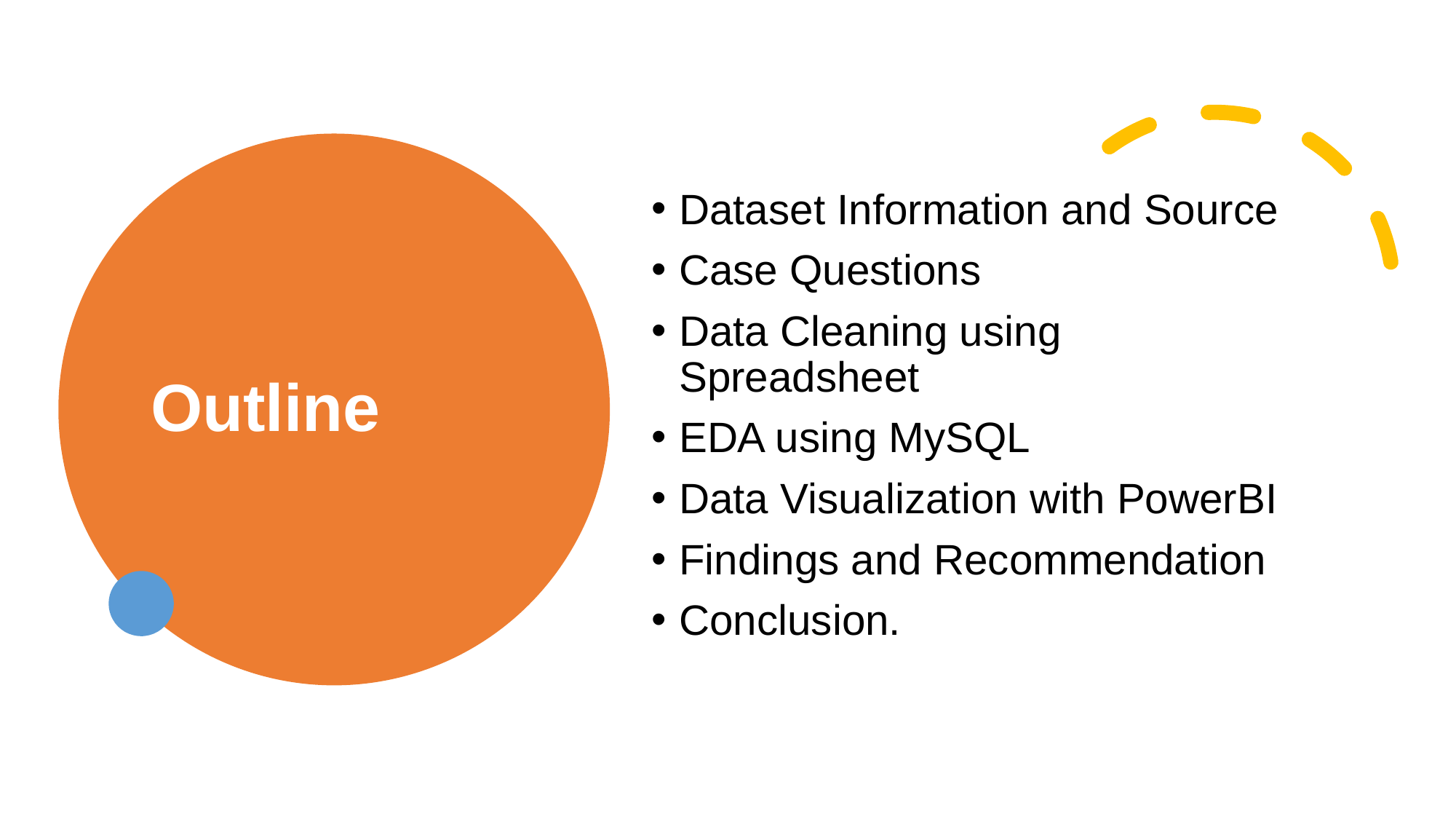

# Outline
Dataset Information and Source
Case Questions
Data Cleaning using Spreadsheet
EDA using MySQL
Data Visualization with PowerBI
Findings and Recommendation
Conclusion.